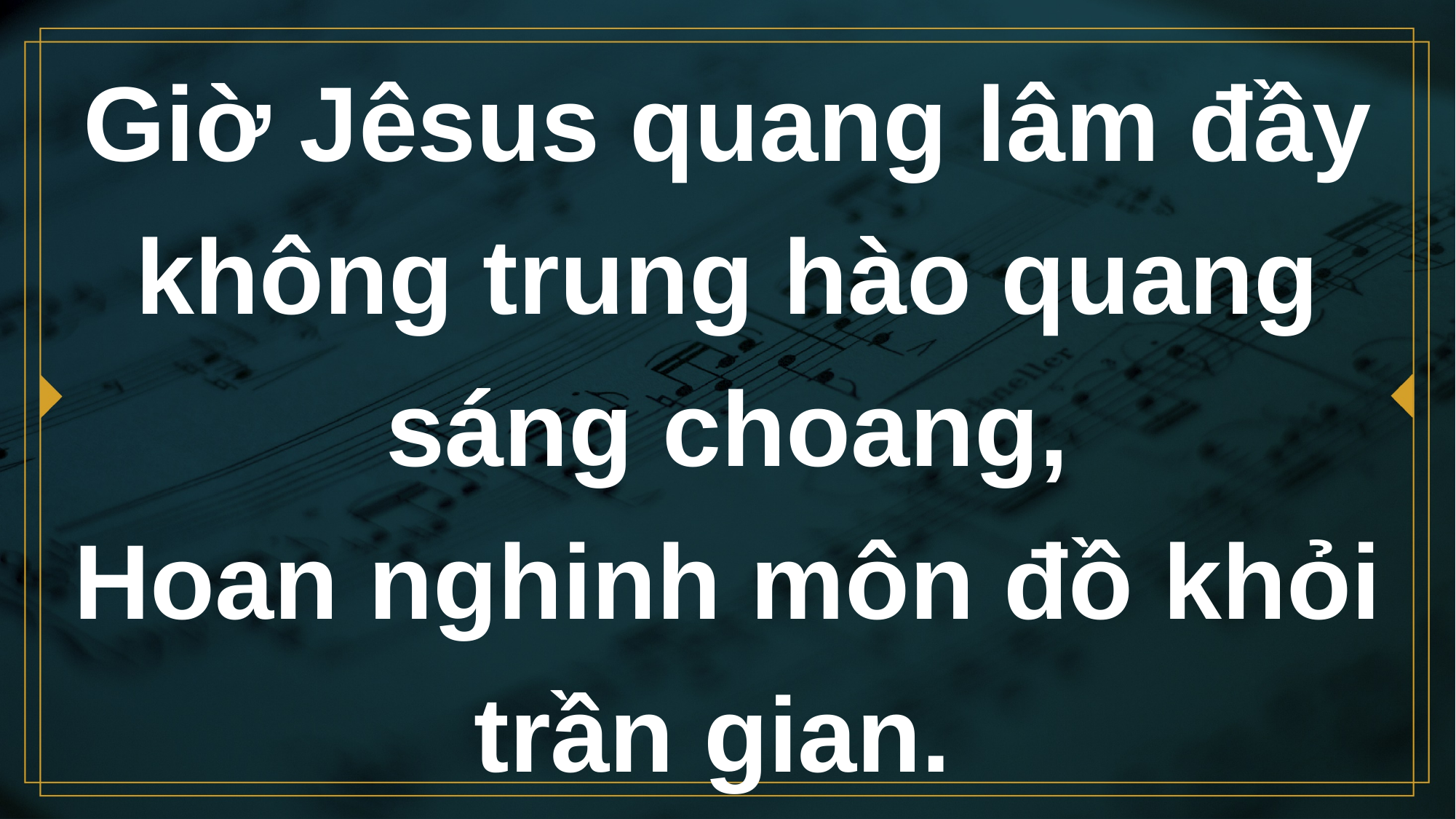

# Giờ Jêsus quang lâm đầy không trung hào quang sáng choang, Hoan nghinh môn đồ khỏi trần gian.